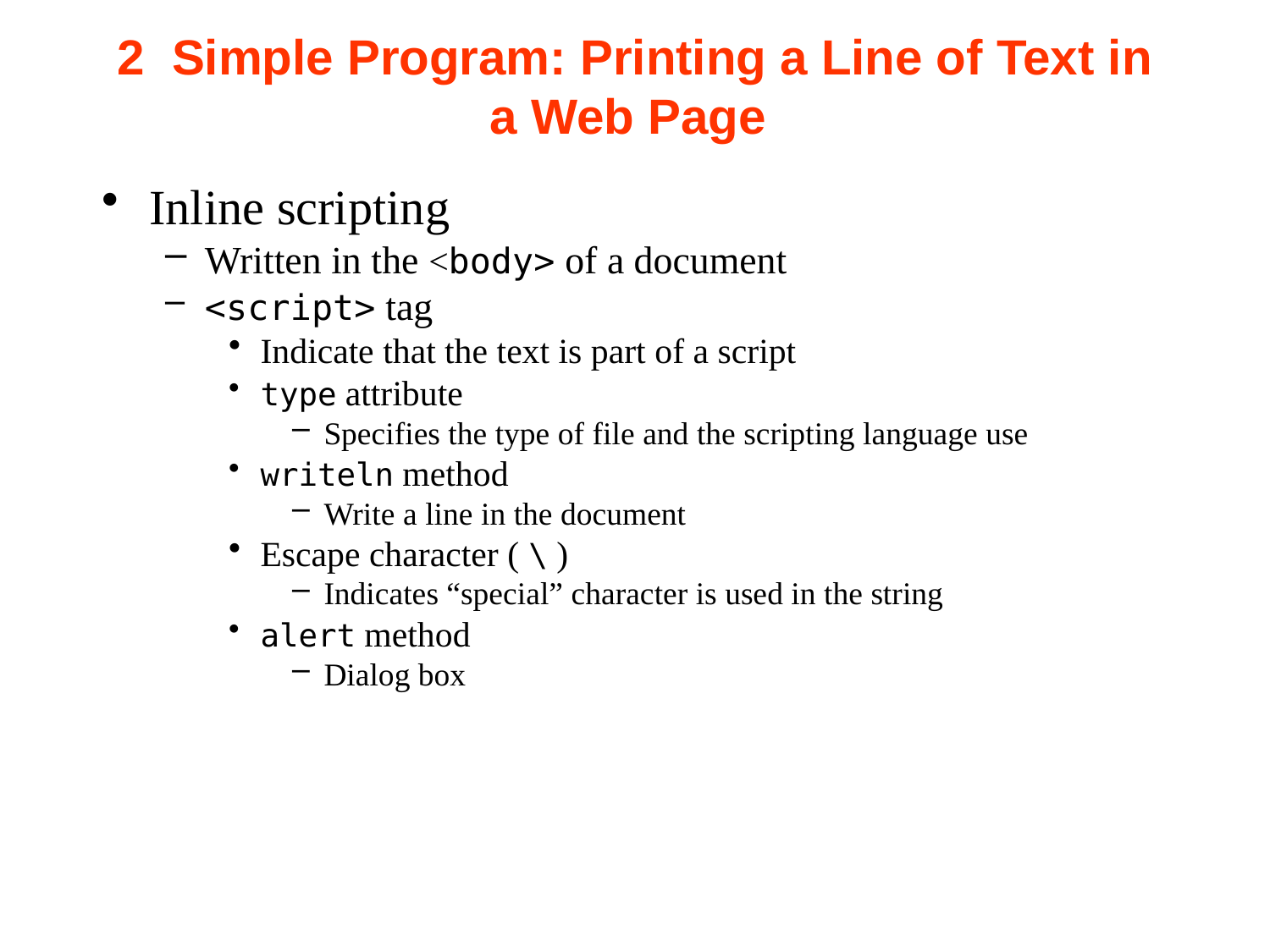

# 2  Simple Program: Printing a Line of Text in a Web Page
Inline scripting
Written in the <body> of a document
<script> tag
Indicate that the text is part of a script
type attribute
Specifies the type of file and the scripting language use
writeln method
Write a line in the document
Escape character ( \ )
Indicates “special” character is used in the string
alert method
Dialog box